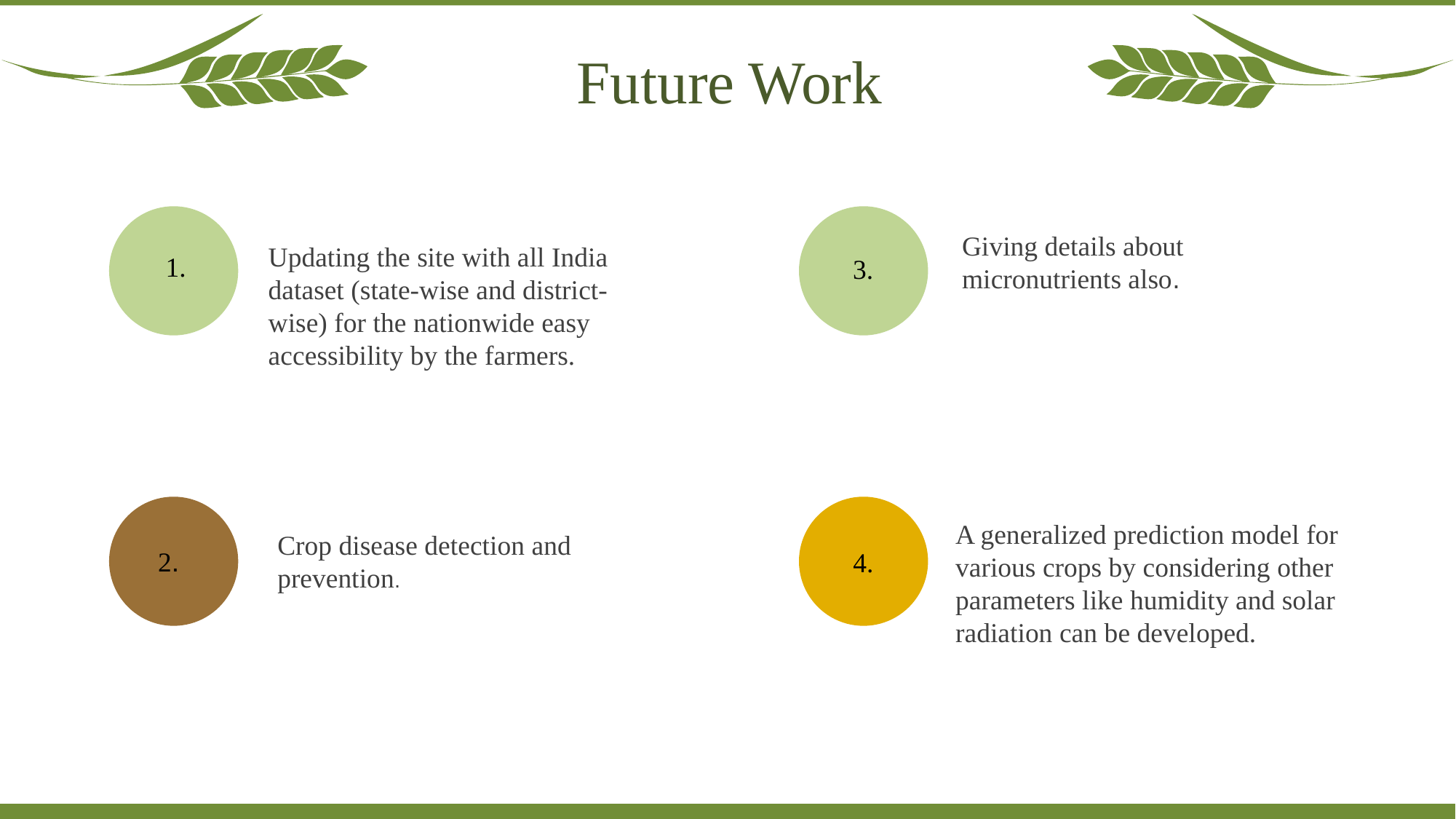

Future Work

Updating the site with all India dataset (state-wise and district-wise) for the nationwide easy accessibility by the farmers.

Giving details about micronutrients also.
1.
3.

4.
A generalized prediction model for various crops by considering other parameters like humidity and solar radiation can be developed.
Crop disease detection and prevention.
2.